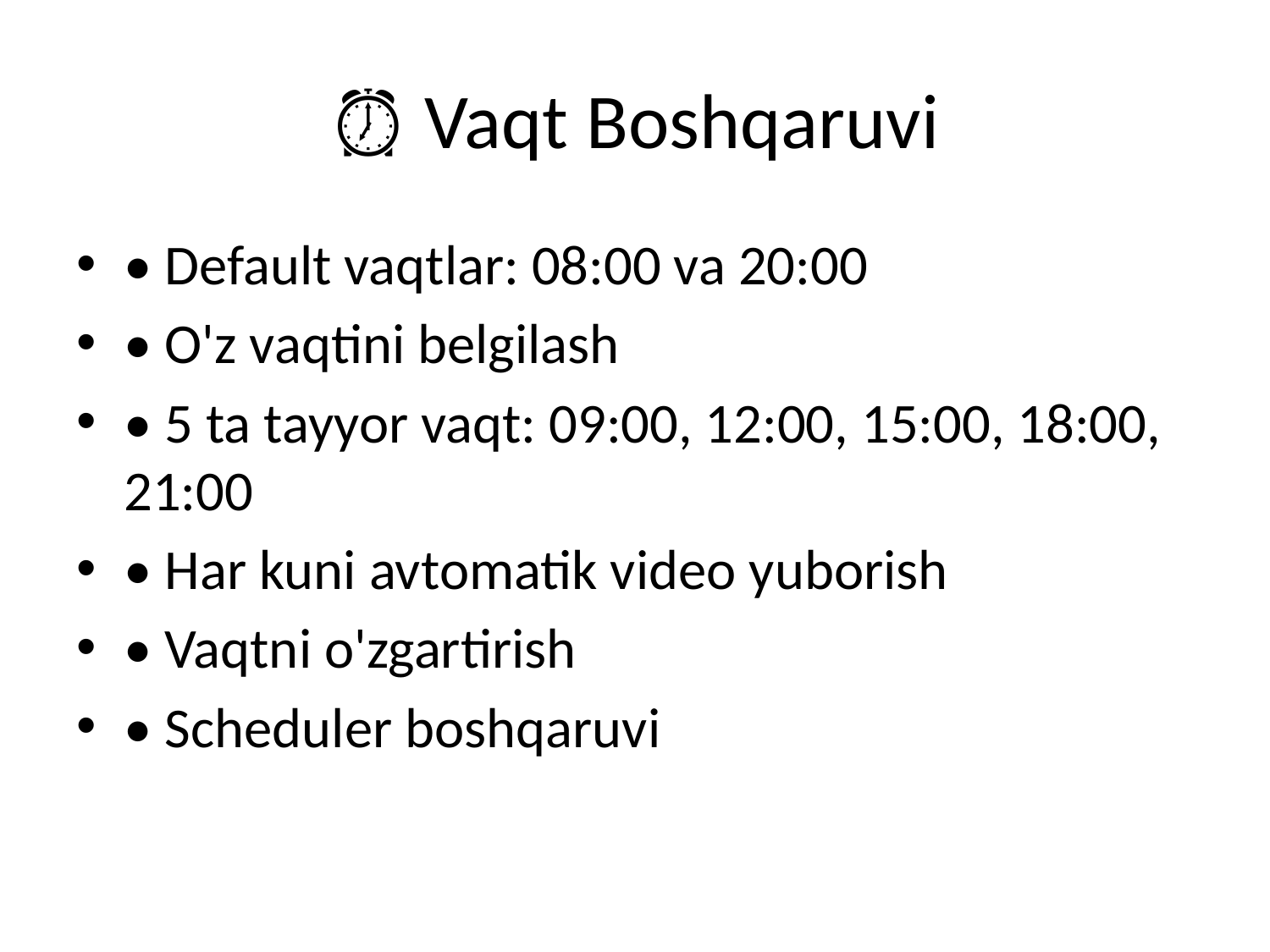

# ⏰ Vaqt Boshqaruvi
• Default vaqtlar: 08:00 va 20:00
• O'z vaqtini belgilash
• 5 ta tayyor vaqt: 09:00, 12:00, 15:00, 18:00, 21:00
• Har kuni avtomatik video yuborish
• Vaqtni o'zgartirish
• Scheduler boshqaruvi